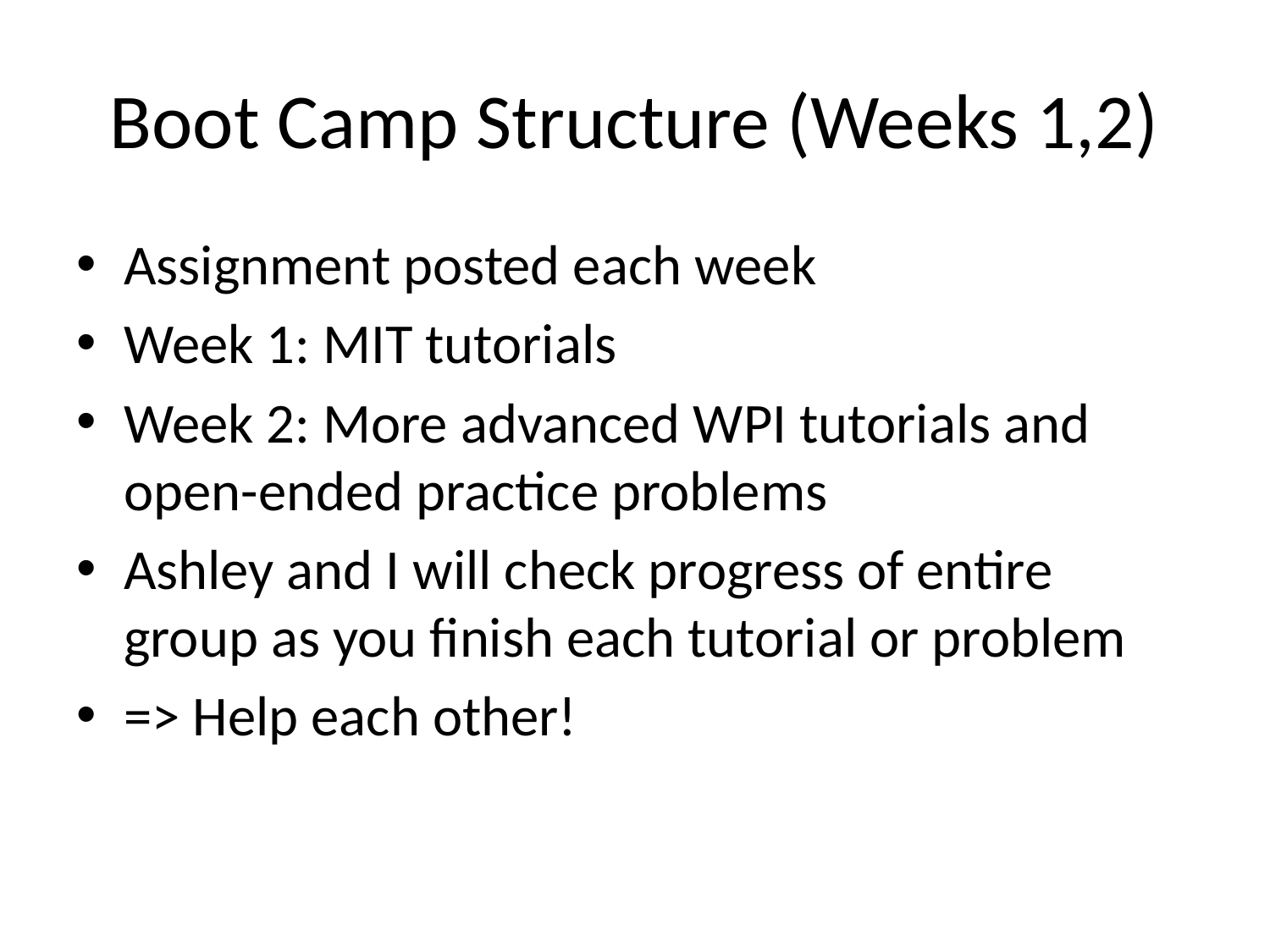

# Boot Camp Structure (Weeks 1,2)
Assignment posted each week
Week 1: MIT tutorials
Week 2: More advanced WPI tutorials and open-ended practice problems
Ashley and I will check progress of entire group as you finish each tutorial or problem
=> Help each other!